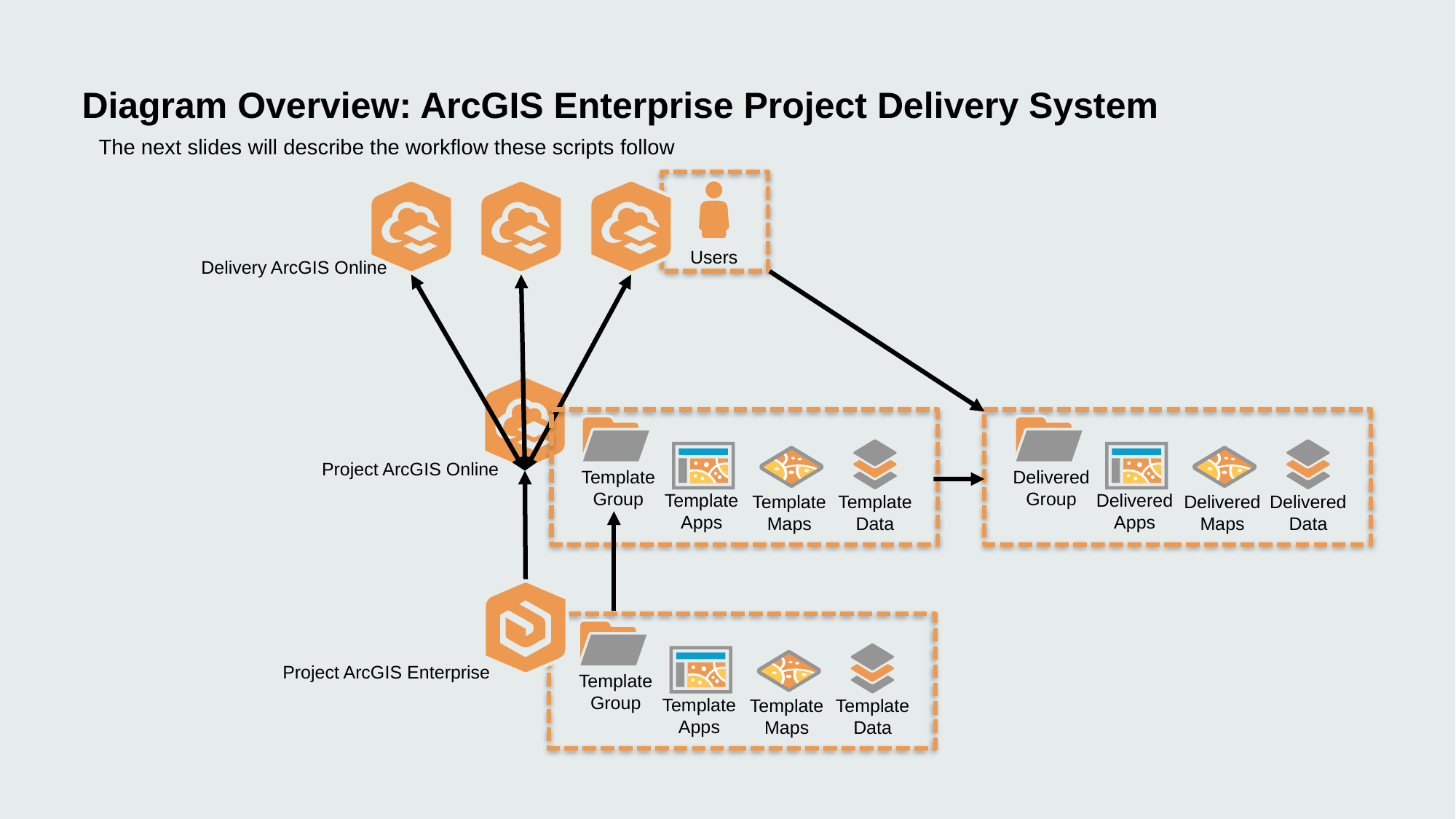

# Diagram Overview: ArcGIS Enterprise Project Delivery System
The next slides will describe the workflow these scripts follow

Users

Delivery ArcGIS Online

Project ArcGIS Online

Template Group

Template
Data

Template
Apps

Template
Maps

Delivered Group

Delivered
Data

Delivered
Apps

Delivered
Maps

Project ArcGIS Enterprise

Template Group

Template
Data

Template
Apps

Template
Maps